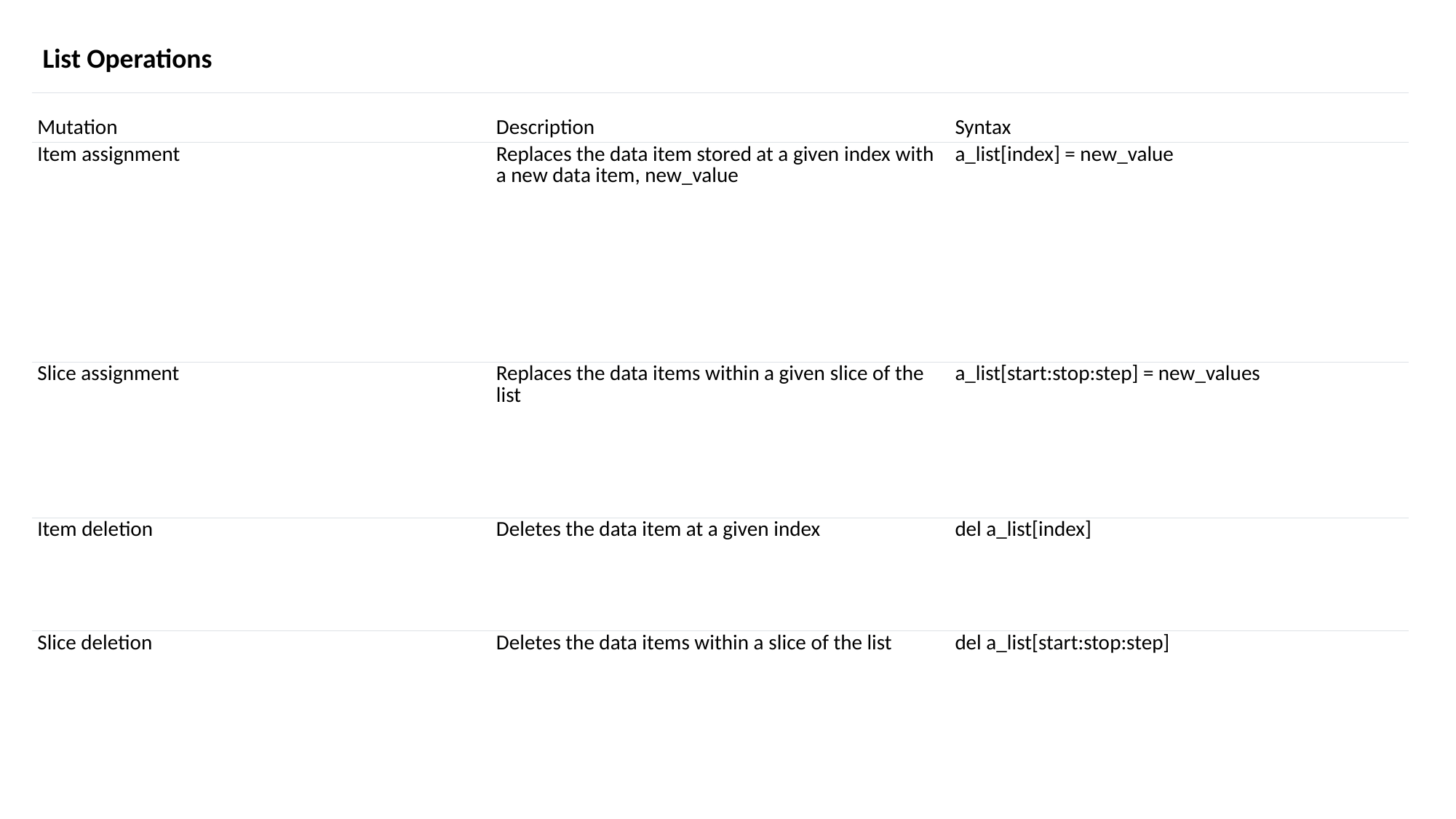

List Operations
| Mutation | Description | Syntax |
| --- | --- | --- |
| Item assignment | Replaces the data item stored at a given index with a new data item, new\_value | a\_list[index] = new\_value |
| Slice assignment | Replaces the data items within a given slice of the list | a\_list[start:stop:step] = new\_values |
| Item deletion | Deletes the data item at a given index | del a\_list[index] |
| Slice deletion | Deletes the data items within a slice of the list | del a\_list[start:stop:step] |